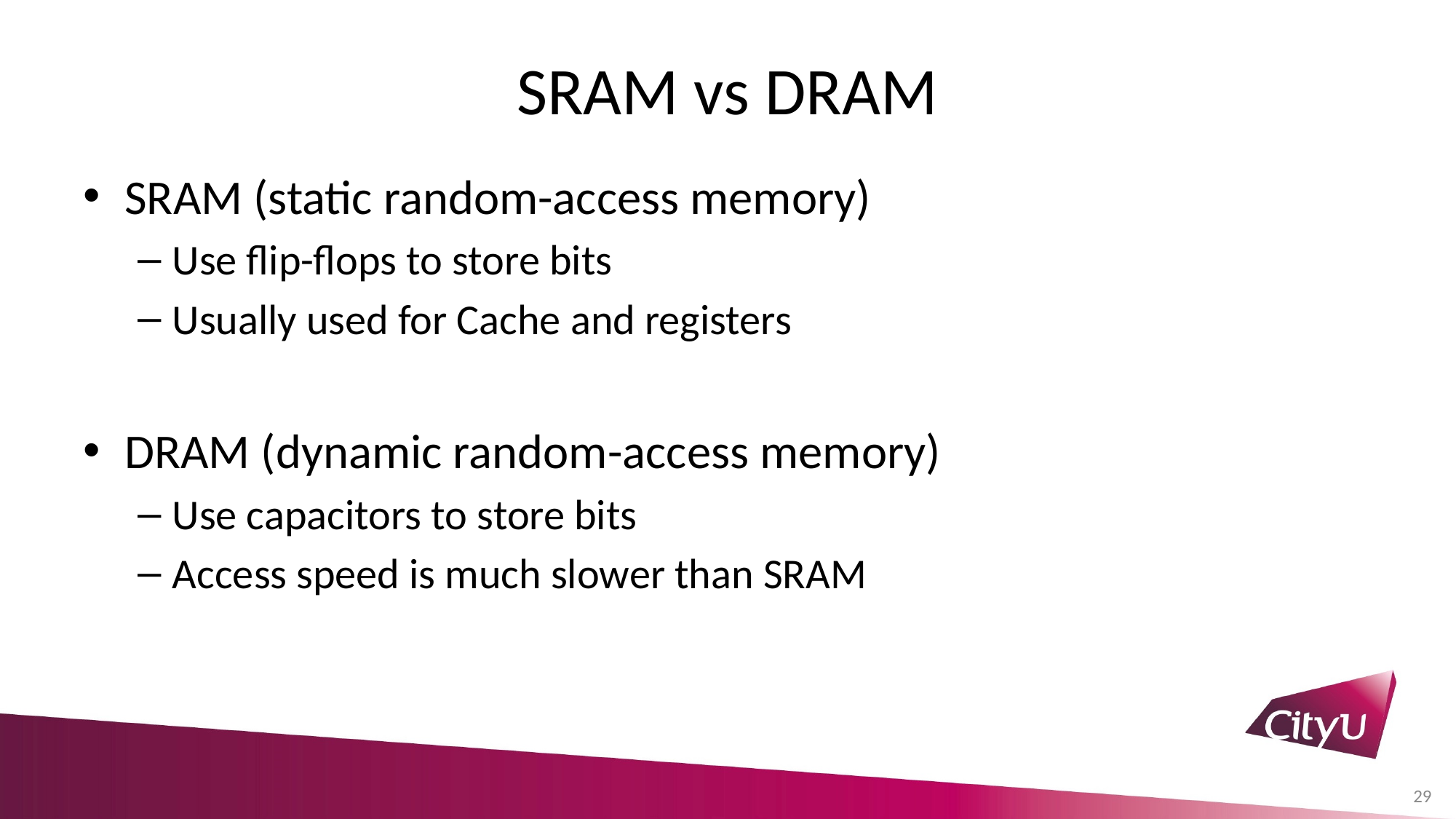

# SRAM vs DRAM
SRAM (static random-access memory)
Use flip-flops to store bits
Usually used for Cache and registers

DRAM (dynamic random-access memory)
Use capacitors to store bits
Access speed is much slower than SRAM

29